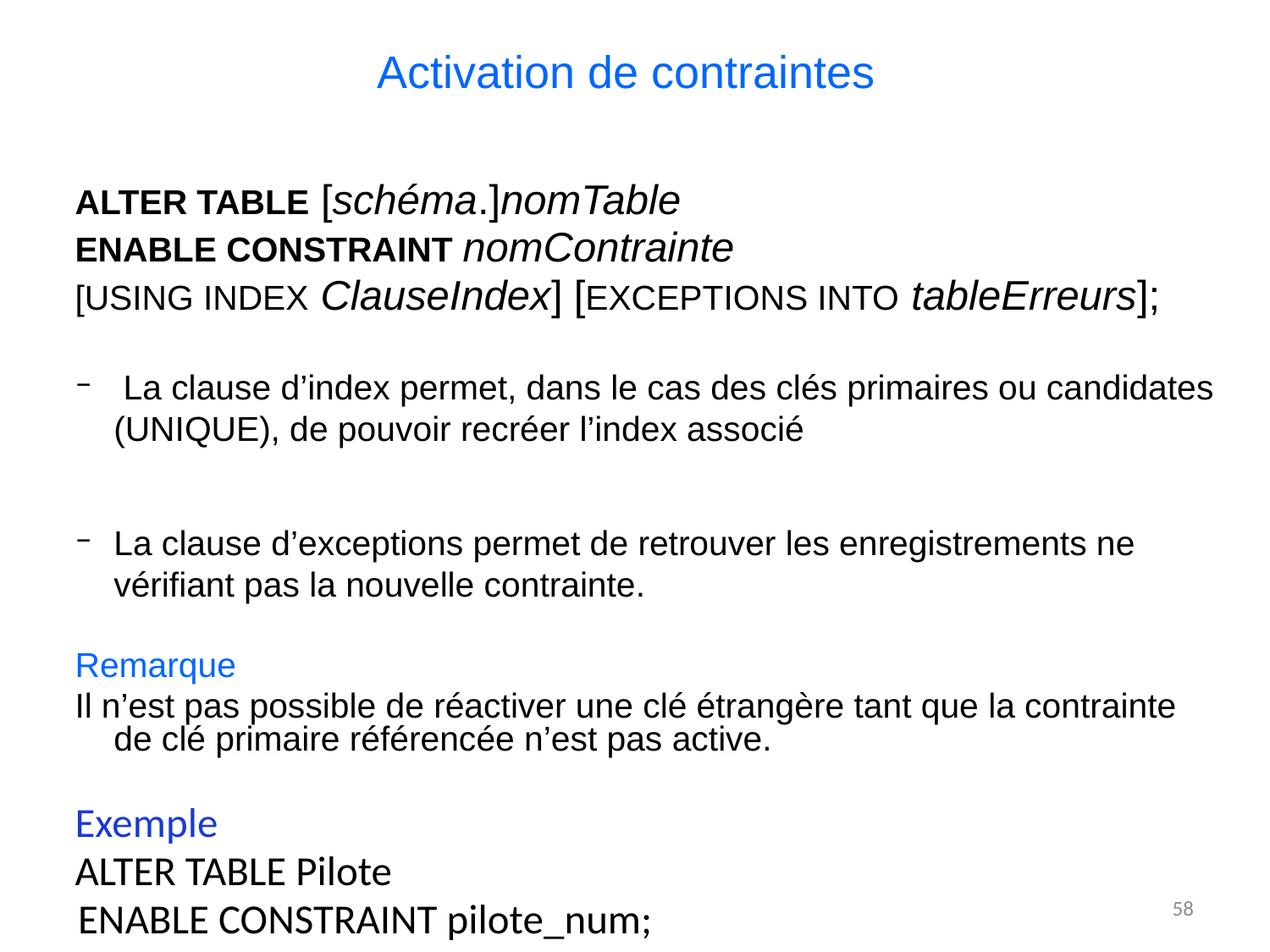

# Activation de contraintes
ALTER TABLE [schéma.]nomTable
ENABLE CONSTRAINT nomContrainte
[USING INDEX ClauseIndex] [EXCEPTIONS INTO tableErreurs];

 La clause d’index permet, dans le cas des clés primaires ou candidates (UNIQUE), de pouvoir recréer l’index associé

La clause d’exceptions permet de retrouver les enregistrements ne vérifiant pas la nouvelle contrainte.

Remarque
Il n’est pas possible de réactiver une clé étrangère tant que la contrainte de clé primaire référencée n’est pas active.

Exemple
ALTER TABLE Pilote
	  ENABLE CONSTRAINT pilote_num;

58